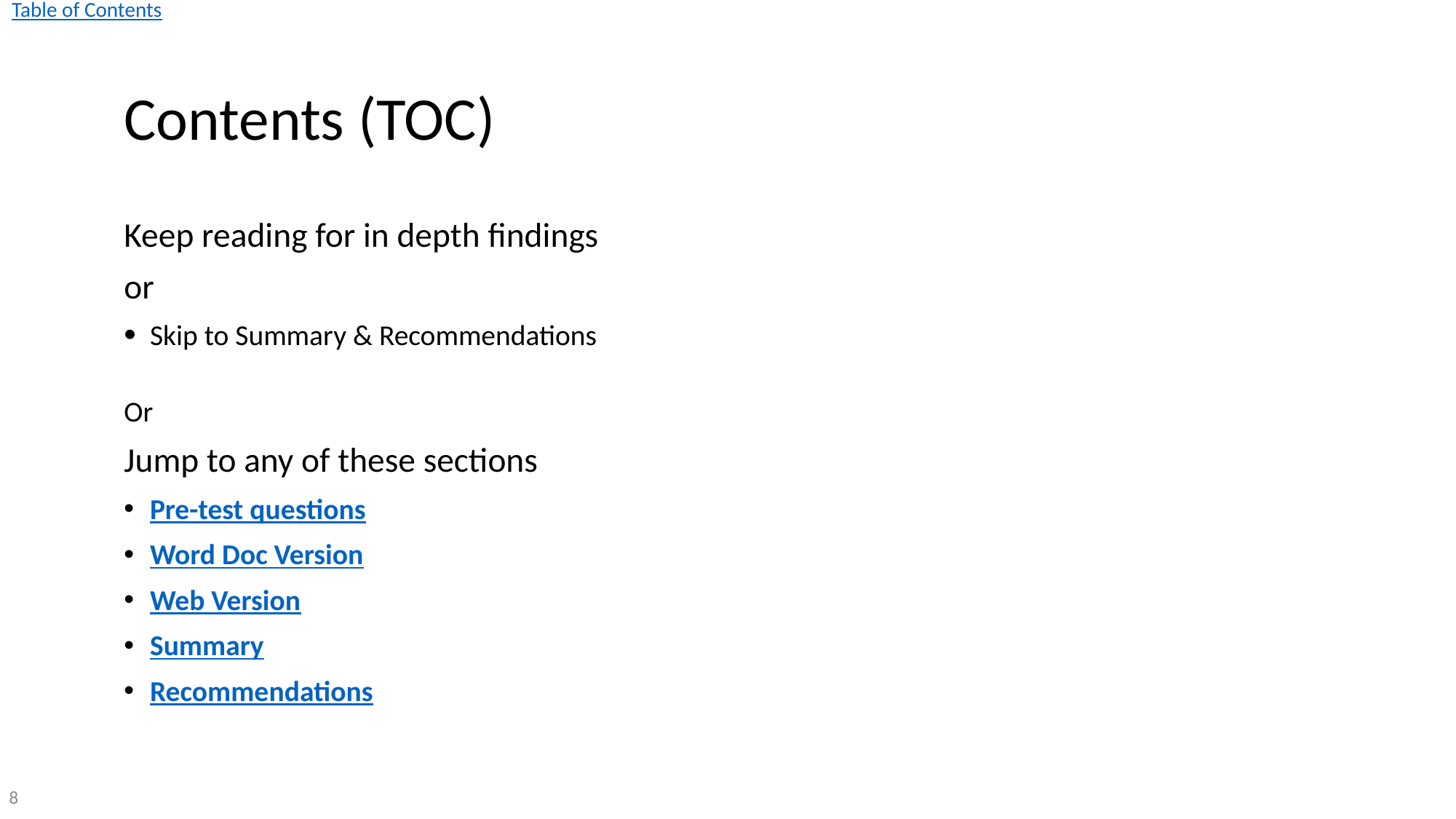

# Contents (TOC)

Keep reading for in depth findings
or
Skip to Summary & Recommendations
Or
Jump to any of these sections
Pre-test questions
Word Doc Version
Web Version
Summary
Recommendations

8